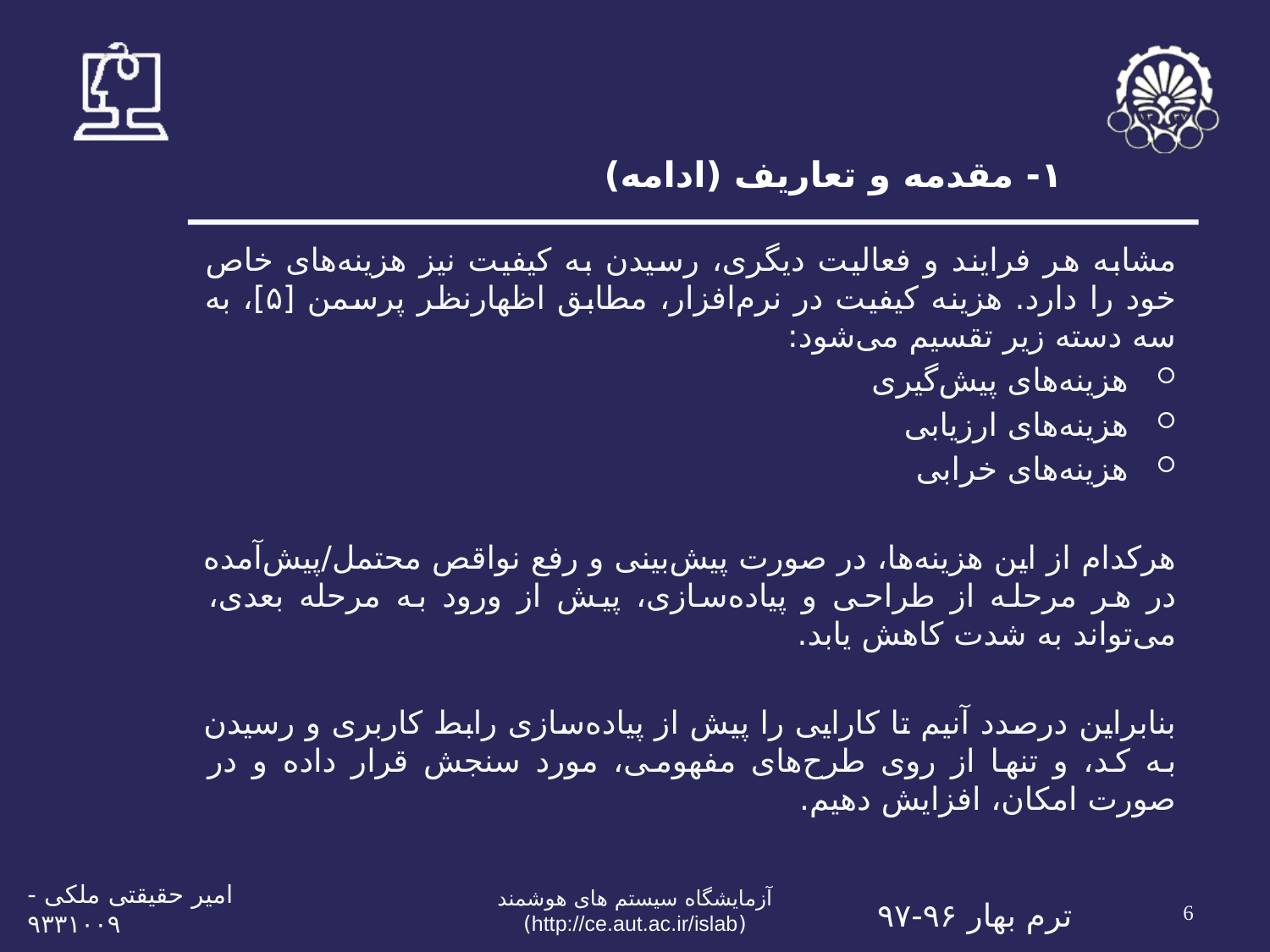

# ۱- مقدمه و تعاریف (ادامه)
مشابه هر فرایند و فعالیت دیگری، رسیدن به کیفیت نیز هزینه‌های خاص خود را دارد. هزینه کیفیت در نرم‌افزار، مطابق اظهارنظر پرسمن [۵]، به سه دسته زیر تقسیم می‌شود:
هزینه‌های پیش‌گیری
هزینه‌های ارزیابی
هزینه‌های خرابی

هرکدام از این هزینه‌ها، در صورت پیش‌بینی و رفع نواقص محتمل/پیش‌آمده در هر مرحله از طراحی و پیاده‌سازی، پیش از ورود به مرحله بعدی، می‌تواند به شدت کاهش یابد.

بنابراین درصدد آنیم تا کارایی را پیش از پیاده‌سازی رابط کاربری و رسیدن به کد، و تنها از روی طرح‌های مفهومی، مورد سنجش قرار داده و در صورت امکان، افزایش دهیم.
6
امیر حقیقتی ملکی - ۹۳۳۱۰۰۹
آزمايشگاه سيستم های هوشمند (http://ce.aut.ac.ir/islab)
ترم بهار ۹۶-۹۷